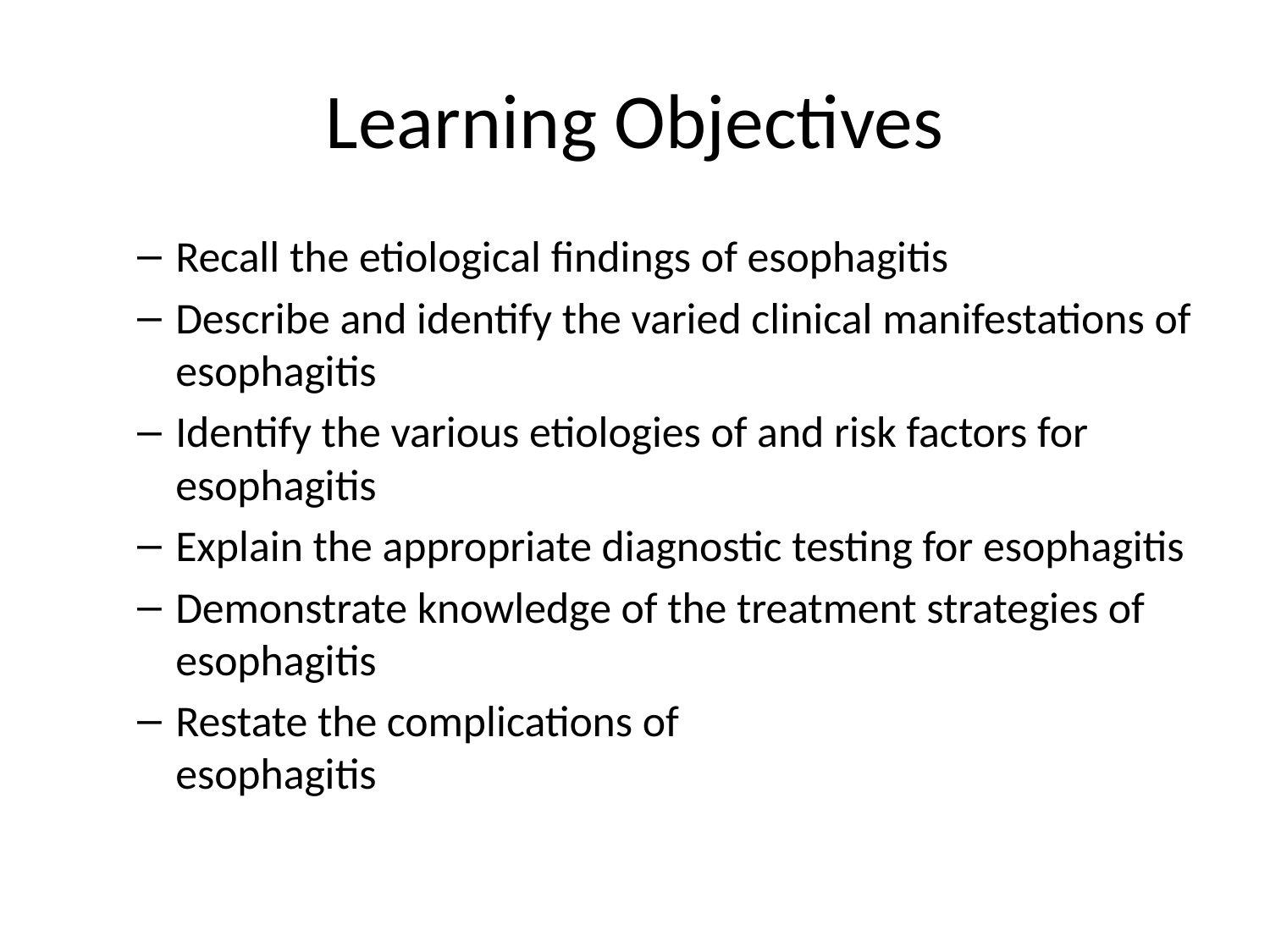

# Learning Objectives
Recall the etiological findings of esophagitis
Describe and identify the varied clinical manifestations of esophagitis
Identify the various etiologies of and risk factors for esophagitis
Explain the appropriate diagnostic testing for esophagitis
Demonstrate knowledge of the treatment strategies of esophagitis
Restate the complications of esophagitis